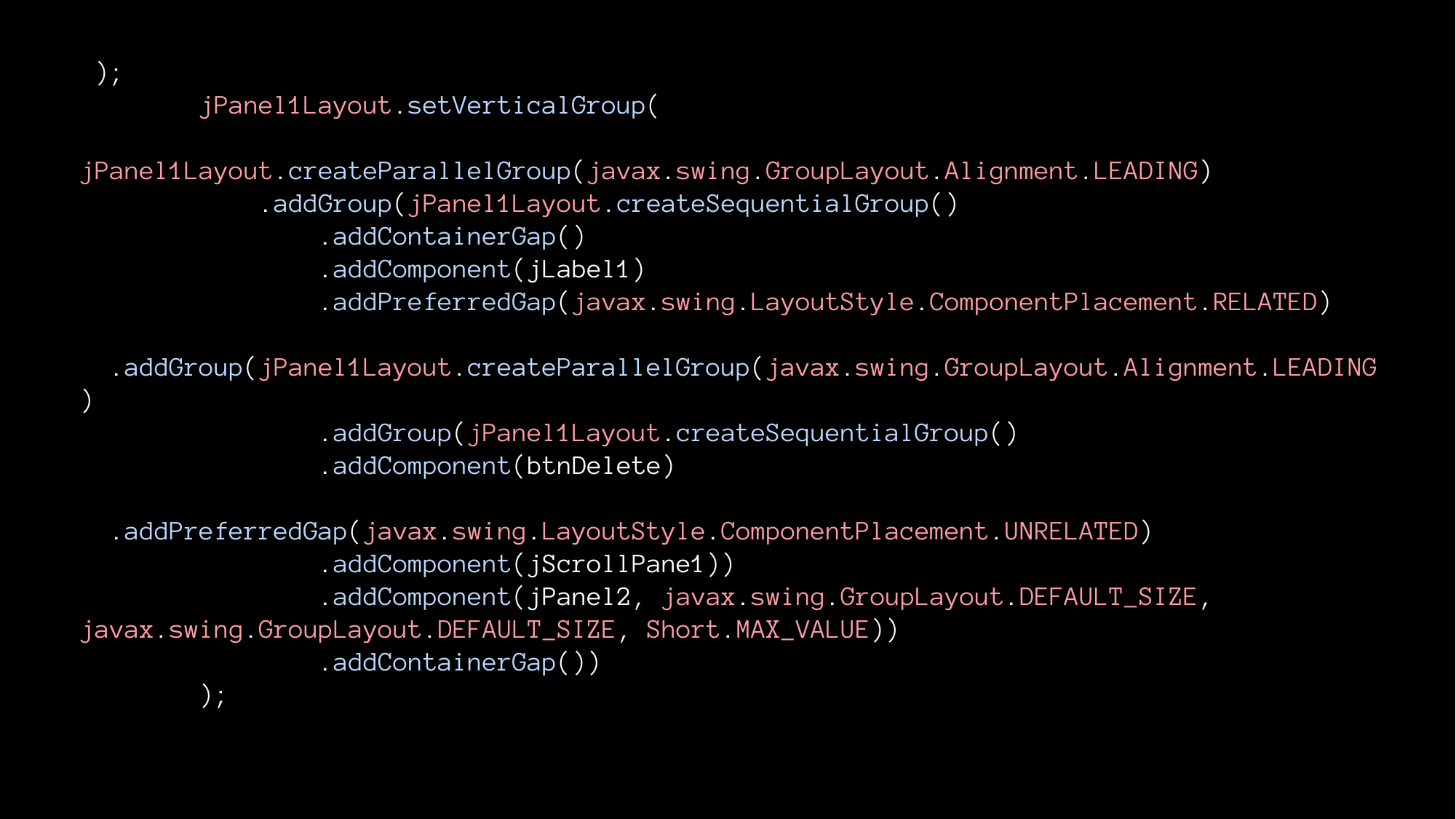

);
        jPanel1Layout.setVerticalGroup(
            jPanel1Layout.createParallelGroup(javax.swing.GroupLayout.Alignment.LEADING)
            .addGroup(jPanel1Layout.createSequentialGroup()
                .addContainerGap()
                .addComponent(jLabel1)
                .addPreferredGap(javax.swing.LayoutStyle.ComponentPlacement.RELATED)
                .addGroup(jPanel1Layout.createParallelGroup(javax.swing.GroupLayout.Alignment.LEADING)
                .addGroup(jPanel1Layout.createSequentialGroup()
                .addComponent(btnDelete)
                        .addPreferredGap(javax.swing.LayoutStyle.ComponentPlacement.UNRELATED)
                .addComponent(jScrollPane1))
                .addComponent(jPanel2, javax.swing.GroupLayout.DEFAULT_SIZE, javax.swing.GroupLayout.DEFAULT_SIZE, Short.MAX_VALUE))
                .addContainerGap())
        );